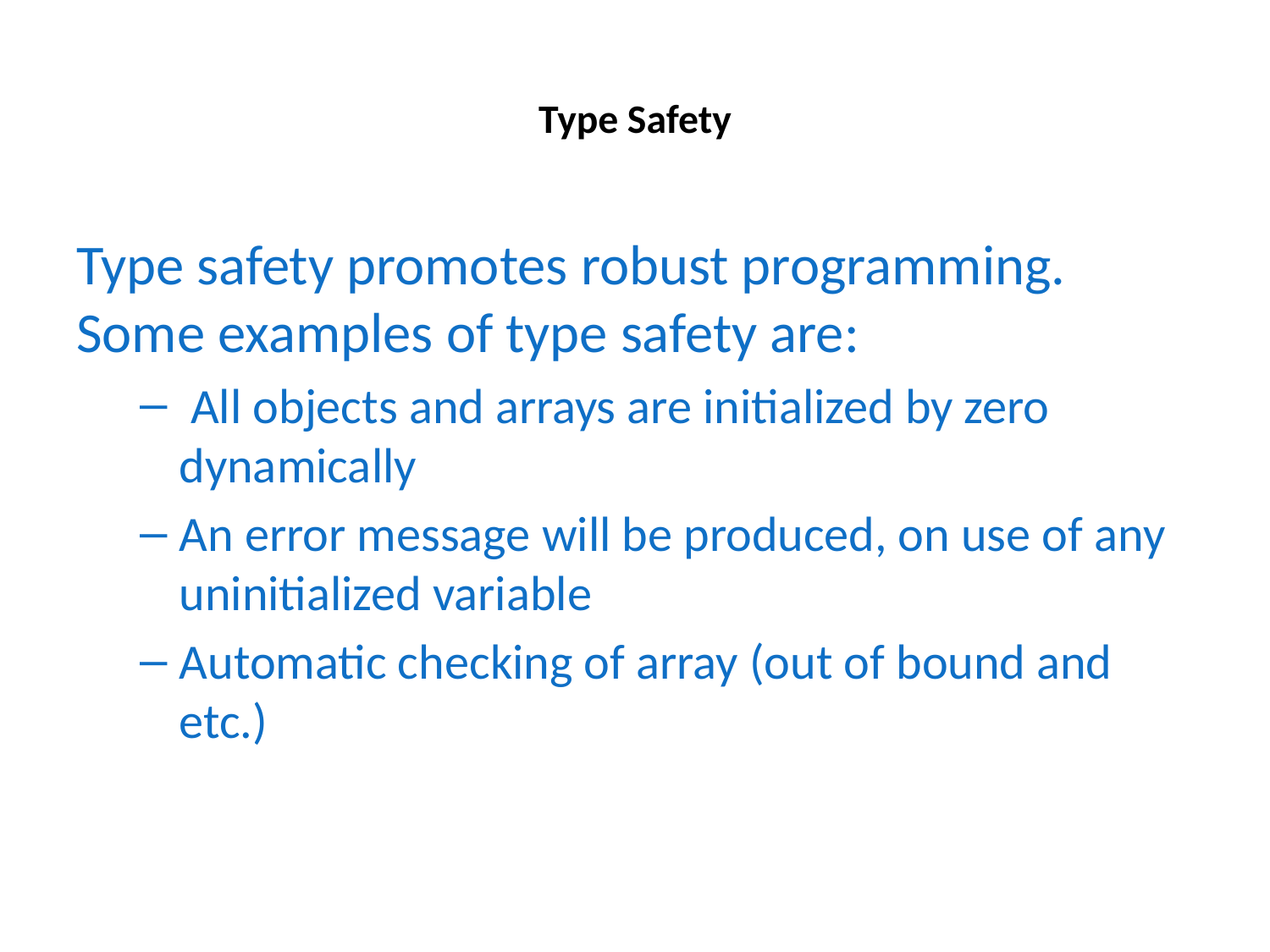

# Type Safety
Type safety promotes robust programming. Some examples of type safety are:
 All objects and arrays are initialized by zero dynamically
An error message will be produced, on use of any uninitialized variable
Automatic checking of array (out of bound and etc.)